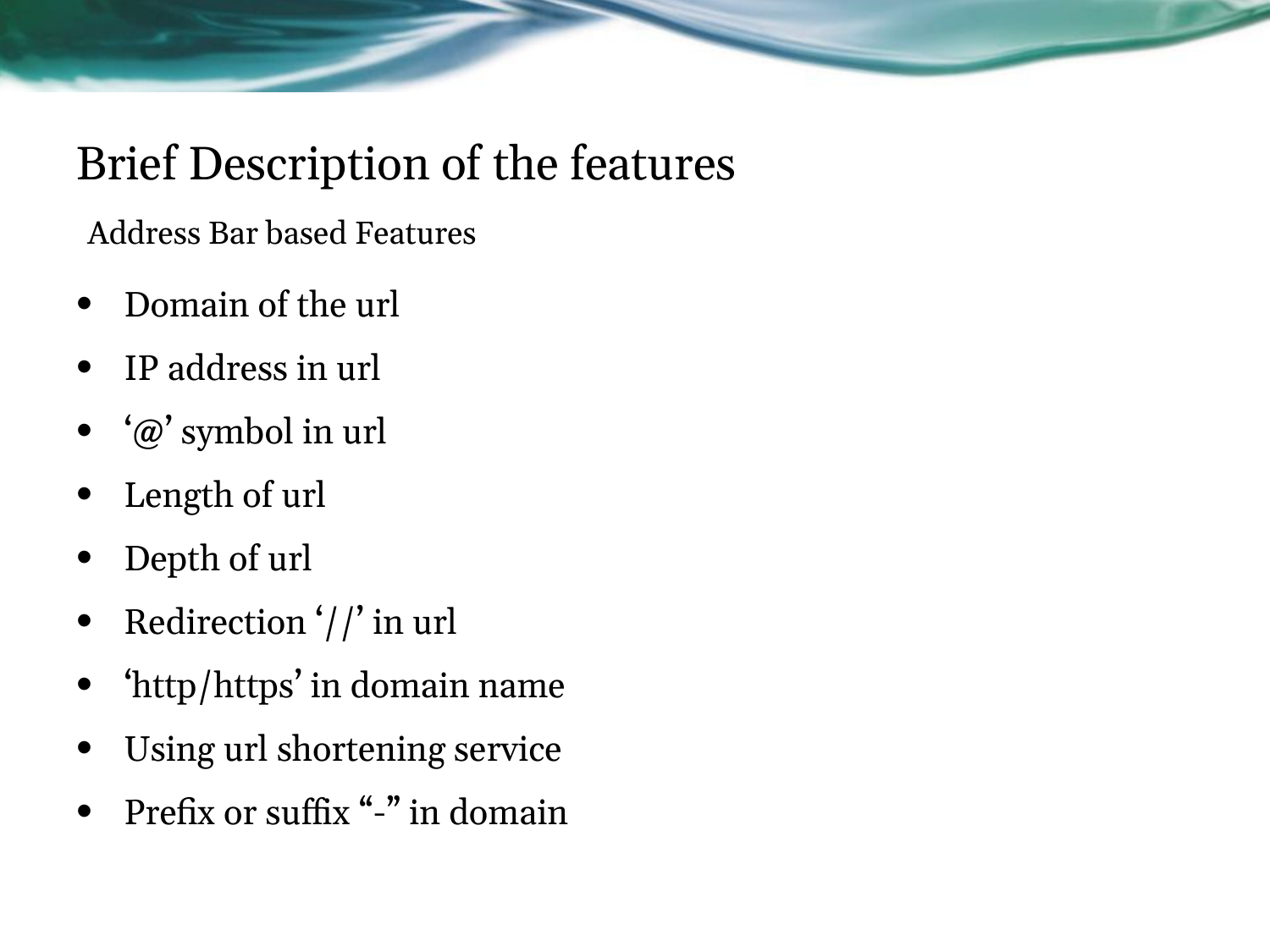

# Brief Description of the features
Address Bar based Features
Domain of the url
IP address in url
‘@’ symbol in url
Length of url
Depth of url
Redirection ‘//’ in url
‘http/https’ in domain name
Using url shortening service
Prefix or suffix “-” in domain